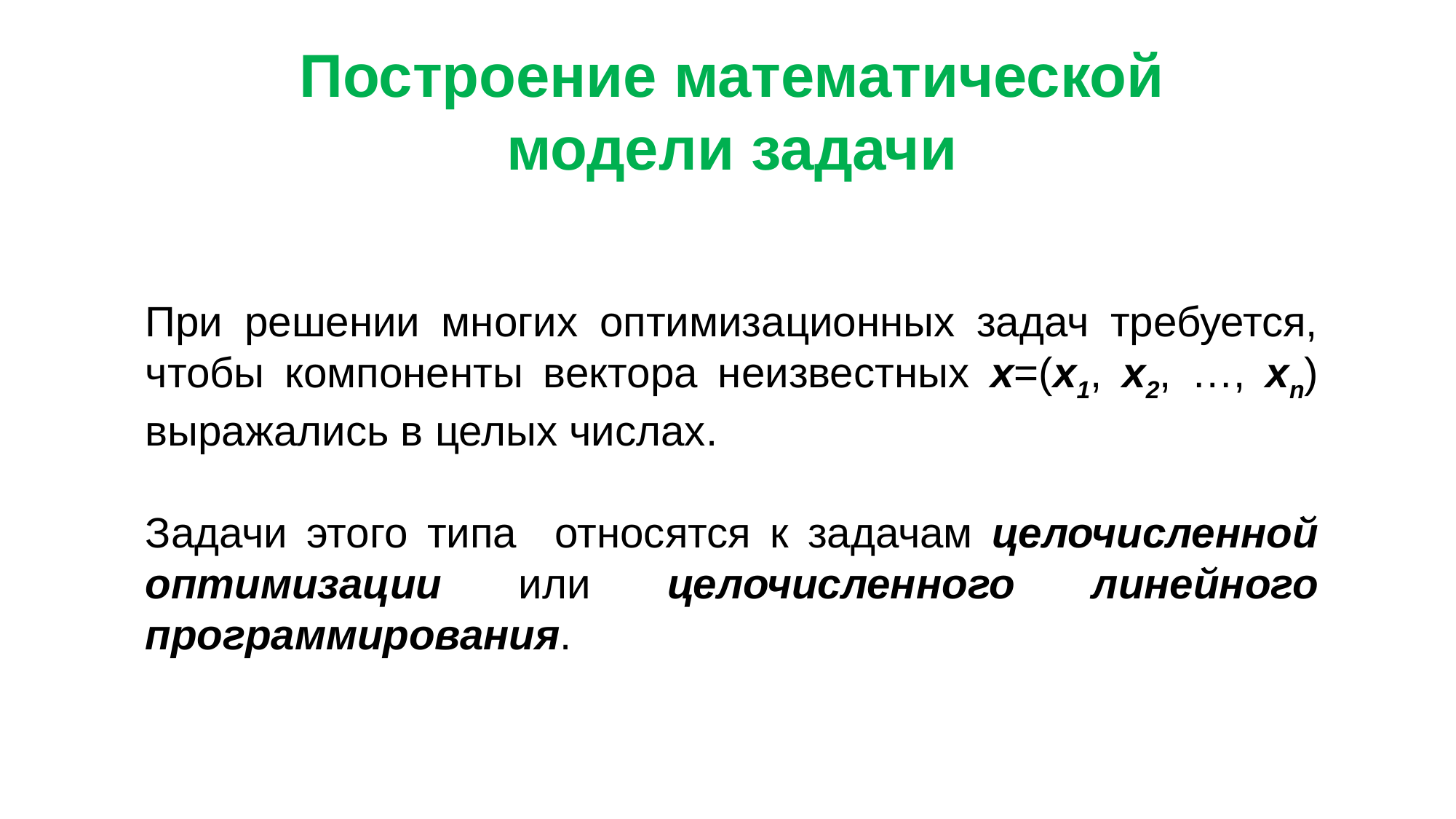

Построение математической модели задачи
При решении многих оптимизационных задач требуется, чтобы компоненты вектора неизвестных x=(x1, x2, …, xn) выражались в целых числах.

Задачи этого типа  относятся к задачам целочисленной оптимизации или целочисленного линейного программирования.